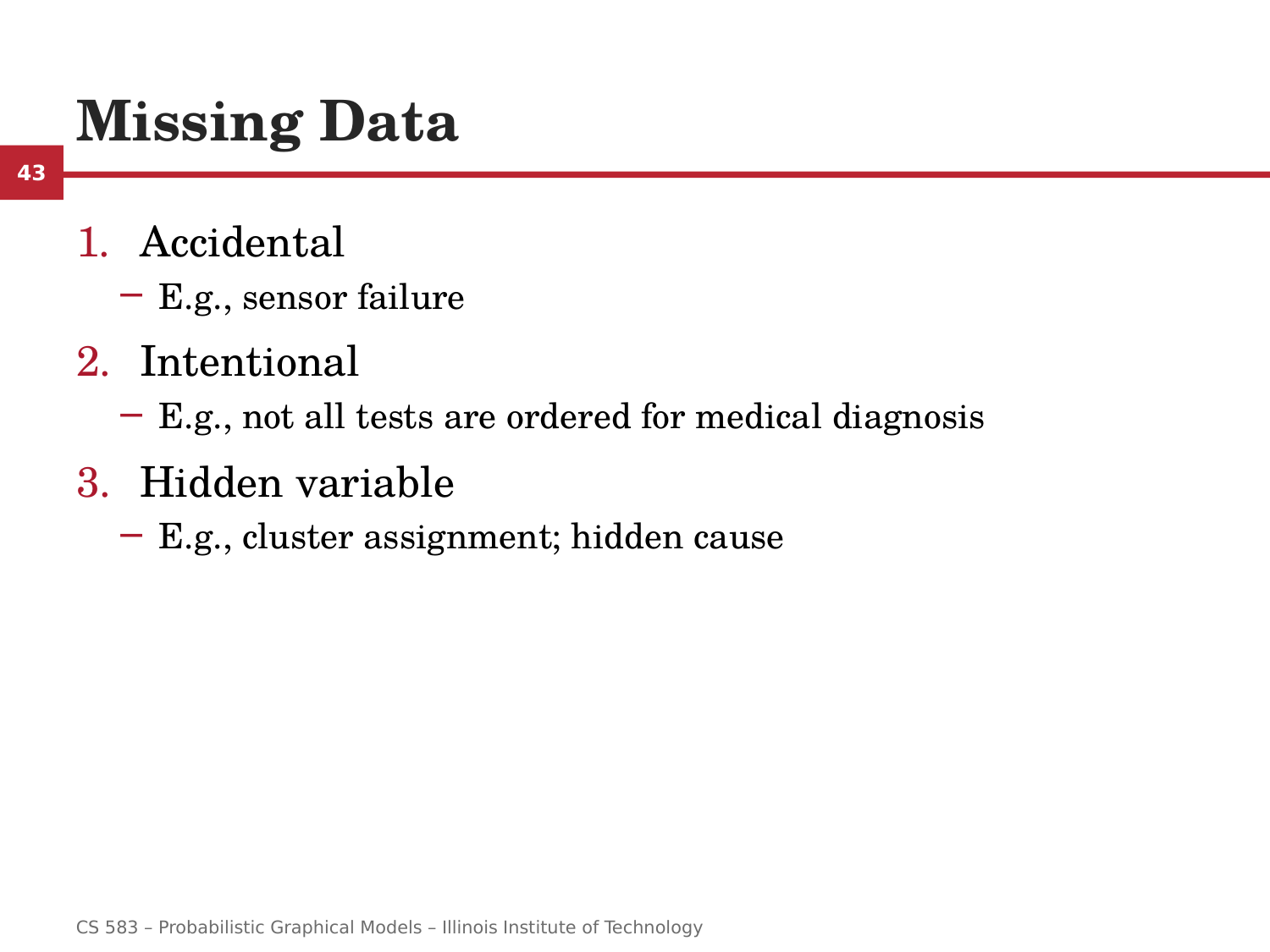

# Missing Data
Accidental
E.g., sensor failure
Intentional
E.g., not all tests are ordered for medical diagnosis
Hidden variable
E.g., cluster assignment; hidden cause
43
CS 583 – Probabilistic Graphical Models – Illinois Institute of Technology